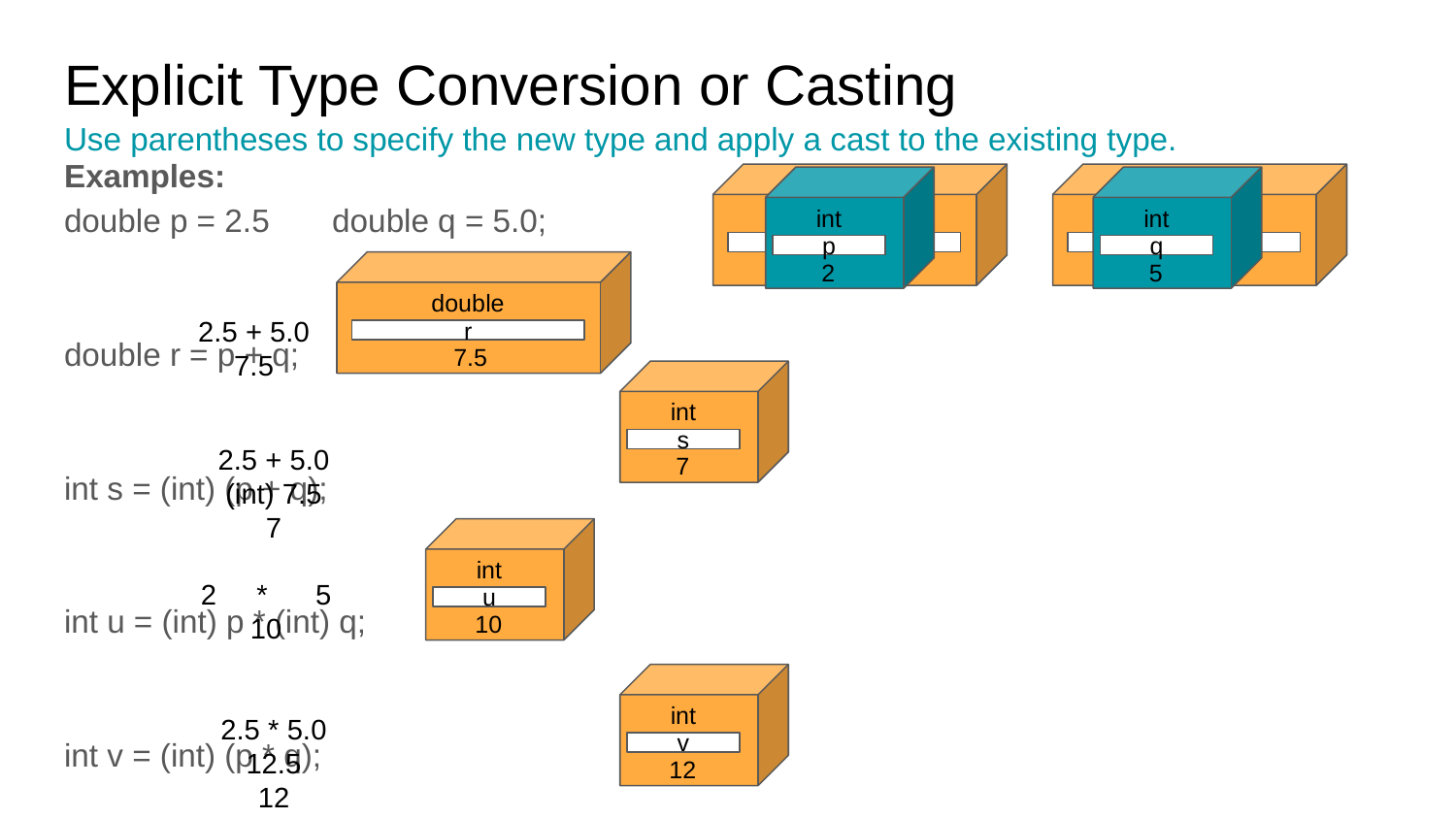

# Explicit Type Conversion or Casting
Use parentheses to specify the new type and apply a cast to the existing type.
Examples:
double p = 2.5       double q = 5.0;

double r = p + q;

int s = (int) (p + q);

int u = (int) p * (int) q;

int v = (int) (p * q);

double
double
int
int
p
q
p
q

2.5
5.0
2
5
double
2.5 + 5.0
7.5
r
7.5

int
s
2.5 + 5.0
(int) 7.5
7
7

int
2     *      5
10
u
10

int
2.5 * 5.0
12.5
12
v
12